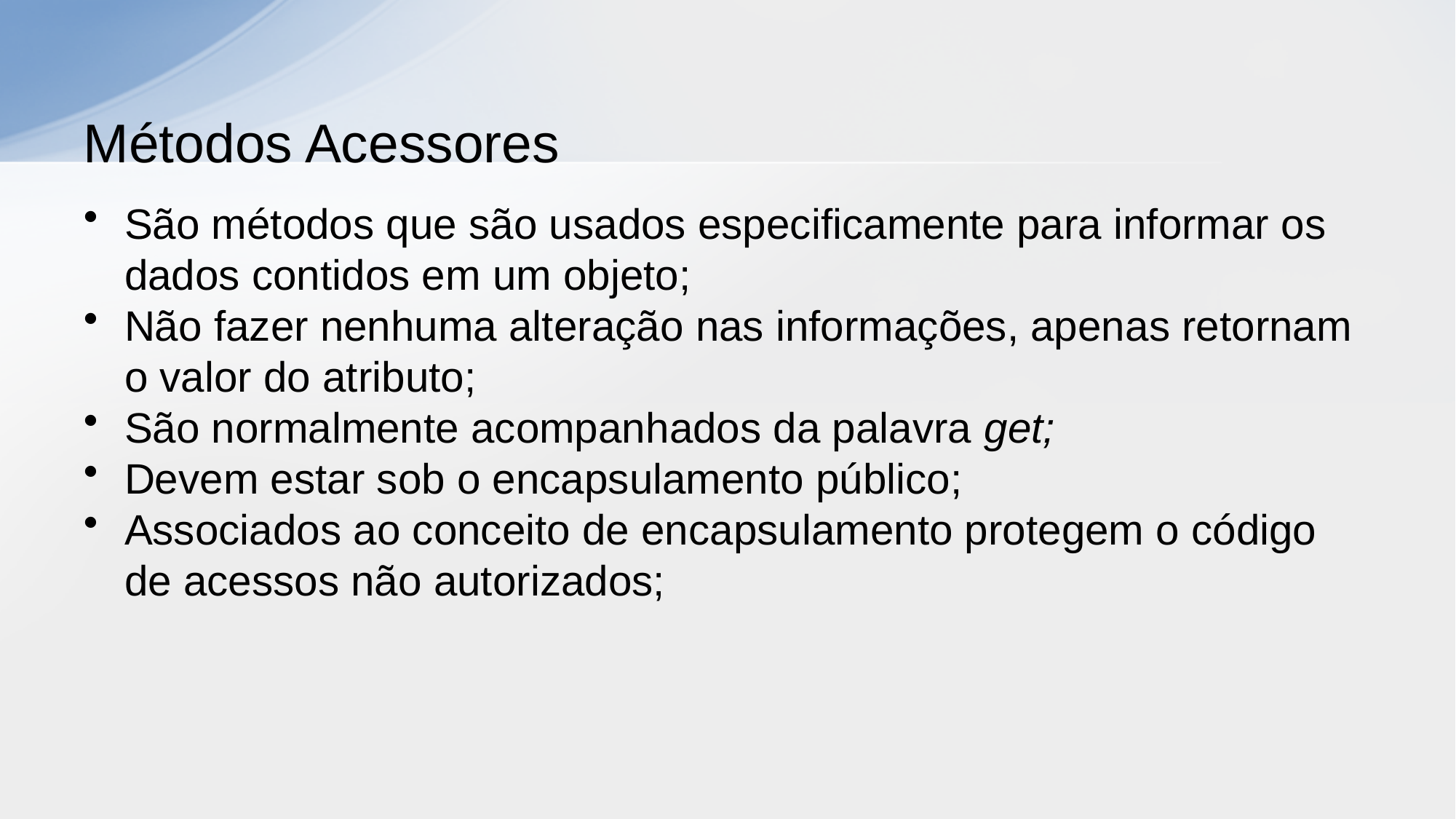

# Métodos Acessores
São métodos que são usados especificamente para informar os dados contidos em um objeto;
Não fazer nenhuma alteração nas informações, apenas retornam o valor do atributo;
São normalmente acompanhados da palavra get;
Devem estar sob o encapsulamento público;
Associados ao conceito de encapsulamento protegem o código de acessos não autorizados;